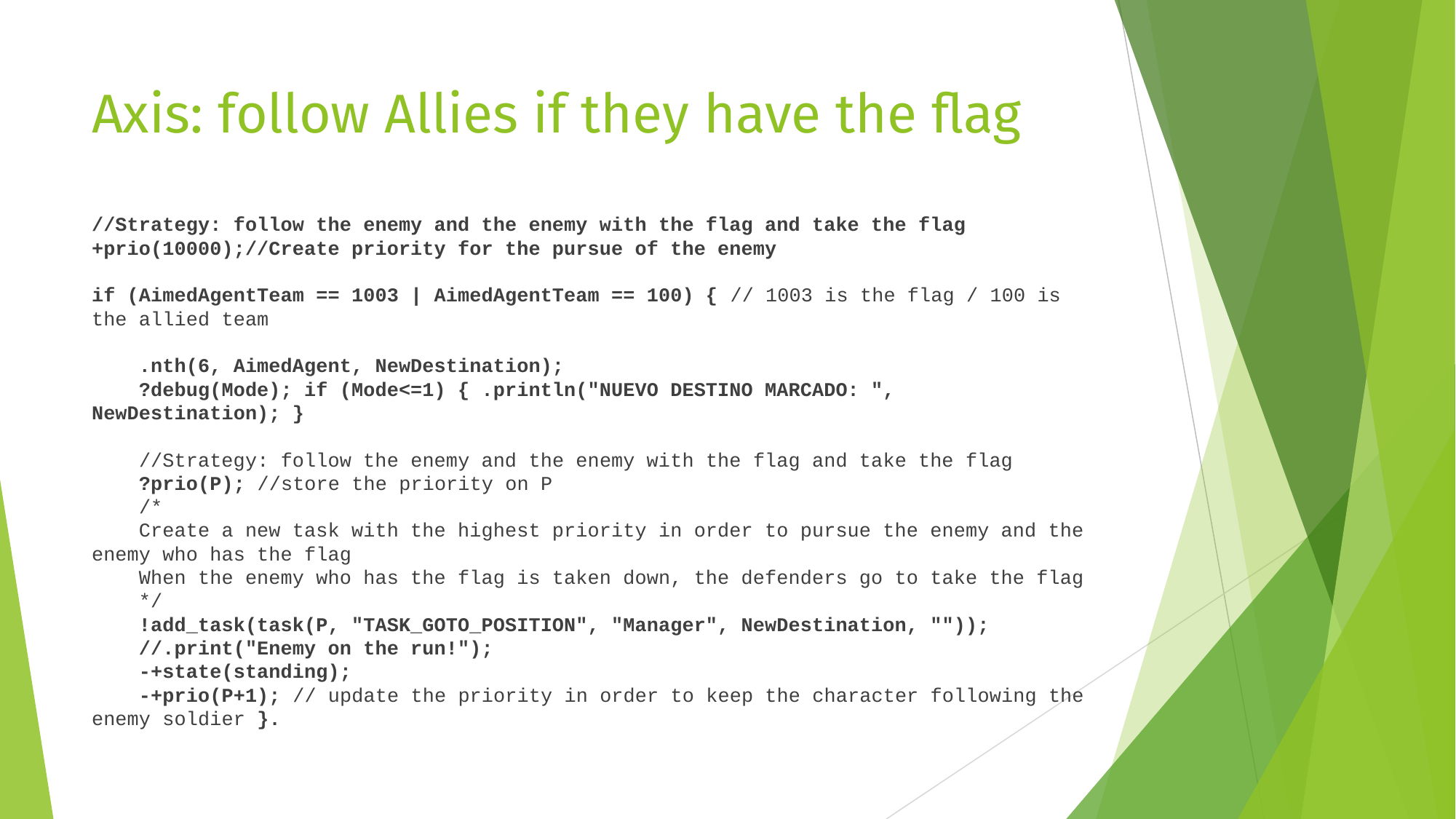

# Axis: follow Allies if they have the flag
//Strategy: follow the enemy and the enemy with the flag and take the flag
+prio(10000);//Create priority for the pursue of the enemy
if (AimedAgentTeam == 1003 | AimedAgentTeam == 100) { // 1003 is the flag / 100 is the allied team
    .nth(6, AimedAgent, NewDestination);
    ?debug(Mode); if (Mode<=1) { .println("NUEVO DESTINO MARCADO: ", NewDestination); }
    //Strategy: follow the enemy and the enemy with the flag and take the flag
    ?prio(P); //store the priority on P
    /*
    Create a new task with the highest priority in order to pursue the enemy and the enemy who has the flag
    When the enemy who has the flag is taken down, the defenders go to take the flag
    */
    !add_task(task(P, "TASK_GOTO_POSITION", "Manager", NewDestination, ""));
    //.print("Enemy on the run!");
    -+state(standing);
    -+prio(P+1); // update the priority in order to keep the character following the enemy soldier }.